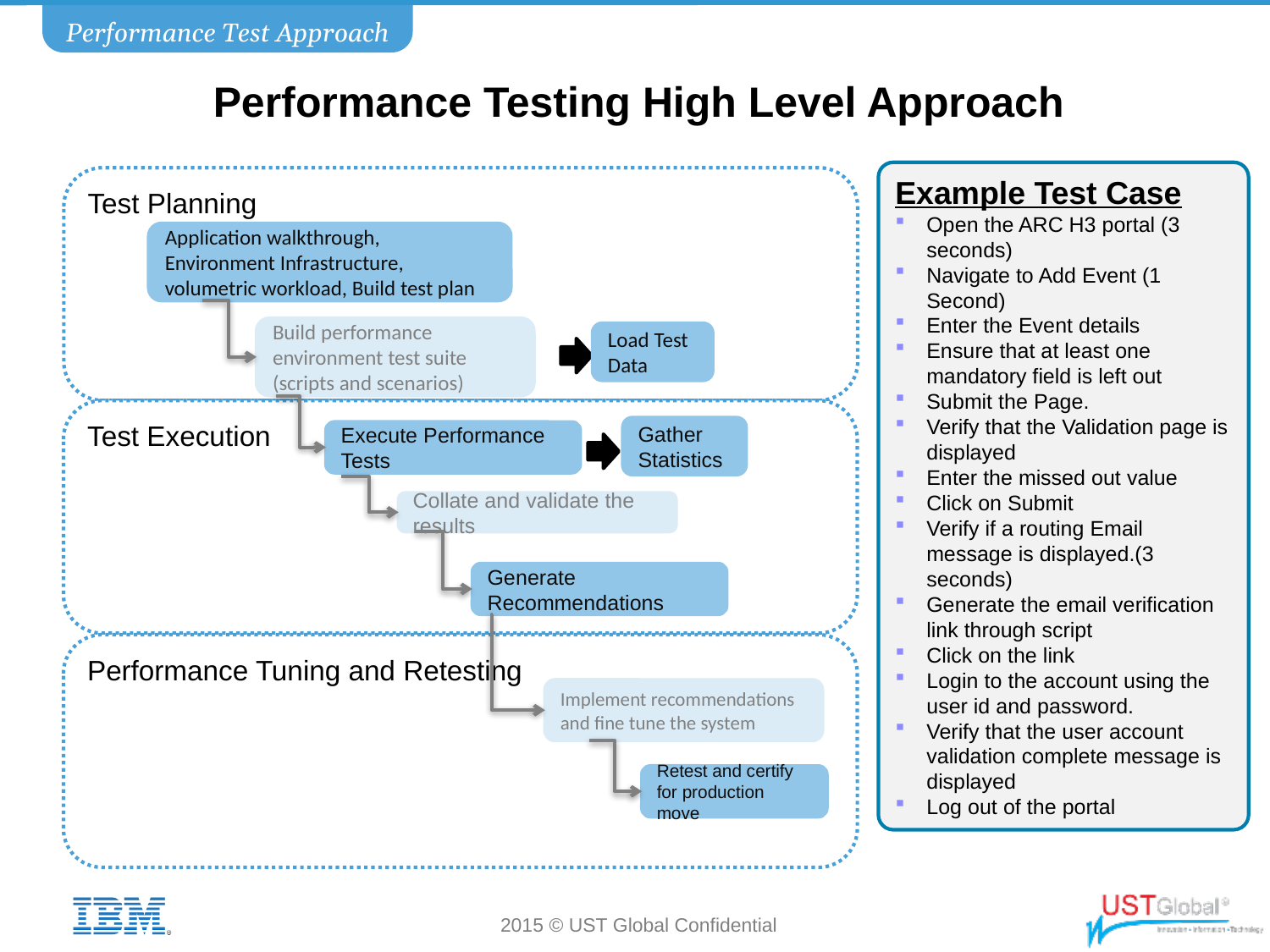

Performance Test Approach
# Performance Testing High Level Approach
Example Test Case
Open the ARC H3 portal (3 seconds)
Navigate to Add Event (1 Second)
Enter the Event details
Ensure that at least one mandatory field is left out
Submit the Page.
Verify that the Validation page is displayed
Enter the missed out value
Click on Submit
Verify if a routing Email message is displayed.(3 seconds)
Generate the email verification link through script
Click on the link
Login to the account using the user id and password.
Verify that the user account validation complete message is displayed
Log out of the portal
Test Planning
Application walkthrough, Environment Infrastructure, volumetric workload, Build test plan
Build performance  environment test suite (scripts and scenarios)
Load Test Data

Test Execution
Gather Statistics
Execute Performance Tests

Collate and validate the results
Generate Recommendations
Performance Tuning and Retesting
Implement recommendations and fine tune the system
Retest and certify for production move
38